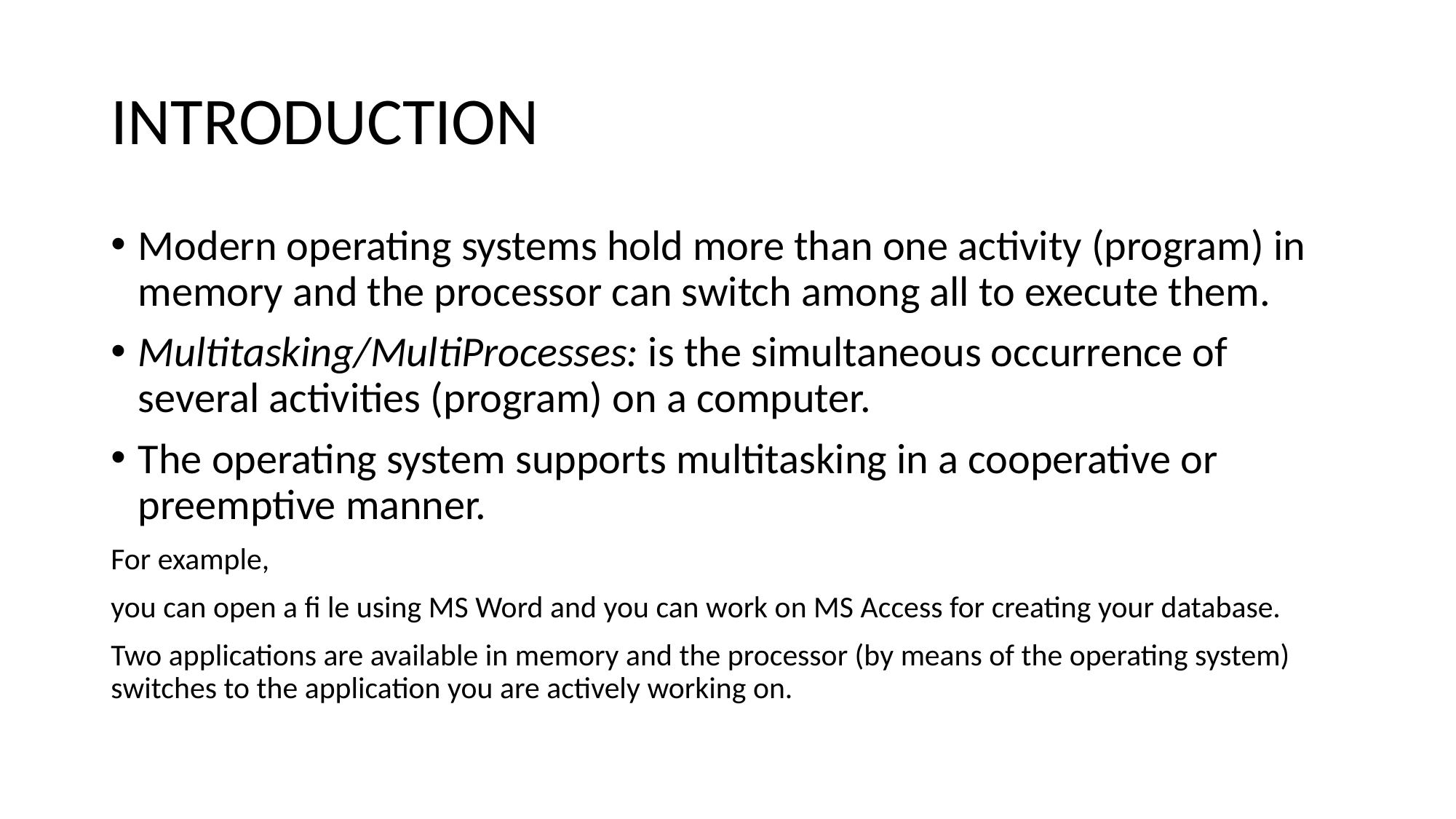

# INTRODUCTION
Modern operating systems hold more than one activity (program) in memory and the processor can switch among all to execute them.
Multitasking/MultiProcesses: is the simultaneous occurrence of several activities (program) on a computer.
The operating system supports multitasking in a cooperative or preemptive manner.
For example,
you can open a fi le using MS Word and you can work on MS Access for creating your database.
Two applications are available in memory and the processor (by means of the operating system) switches to the application you are actively working on.